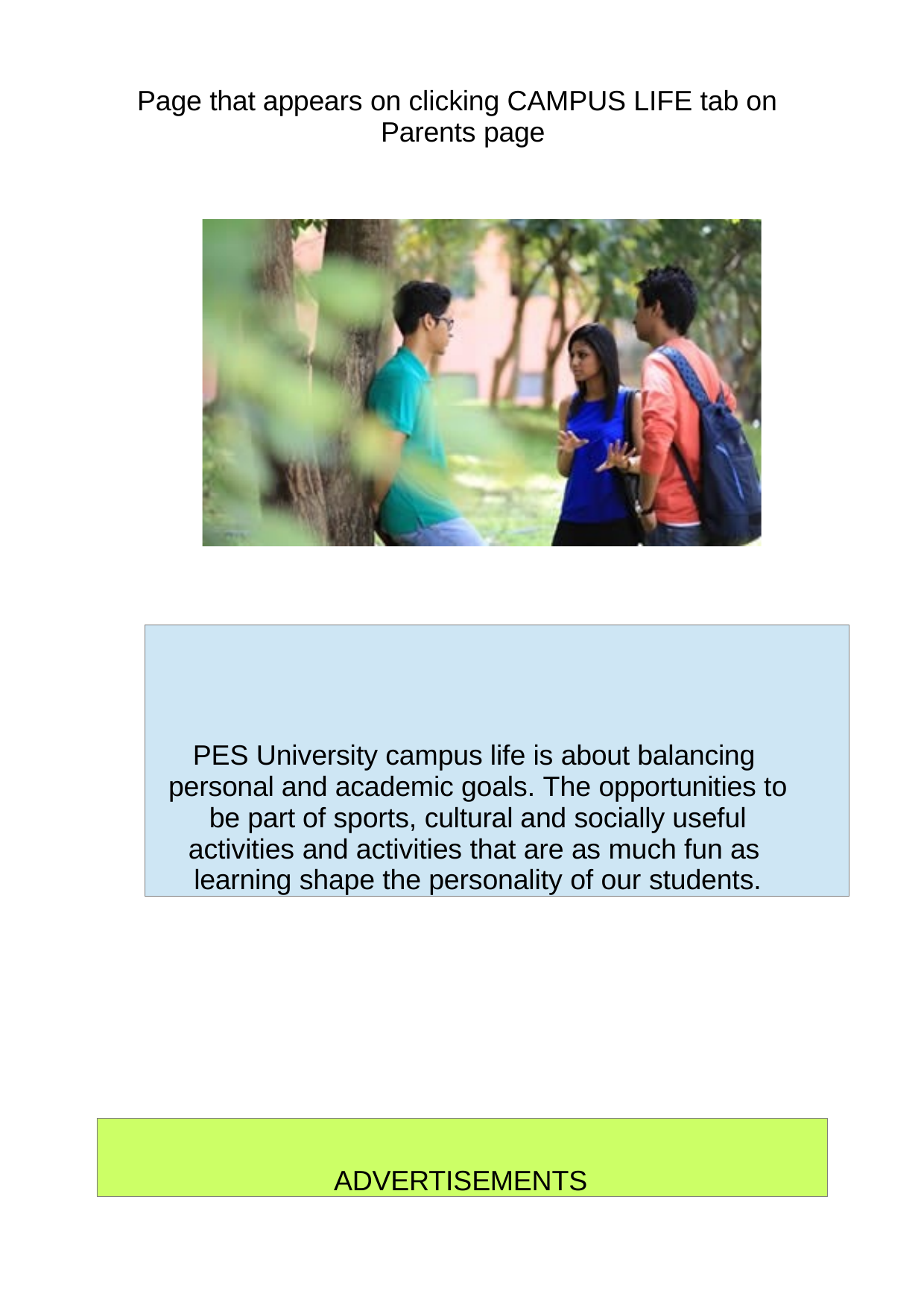

Page that appears on clicking CAMPUS LIFE tab on  Parents page

PES University campus life is about balancing  personal and academic goals. The opportunities to  be part of sports, cultural and socially useful  activities and activities that are as much fun as  learning shape the personality of our students.

ADVERTISEMENTS